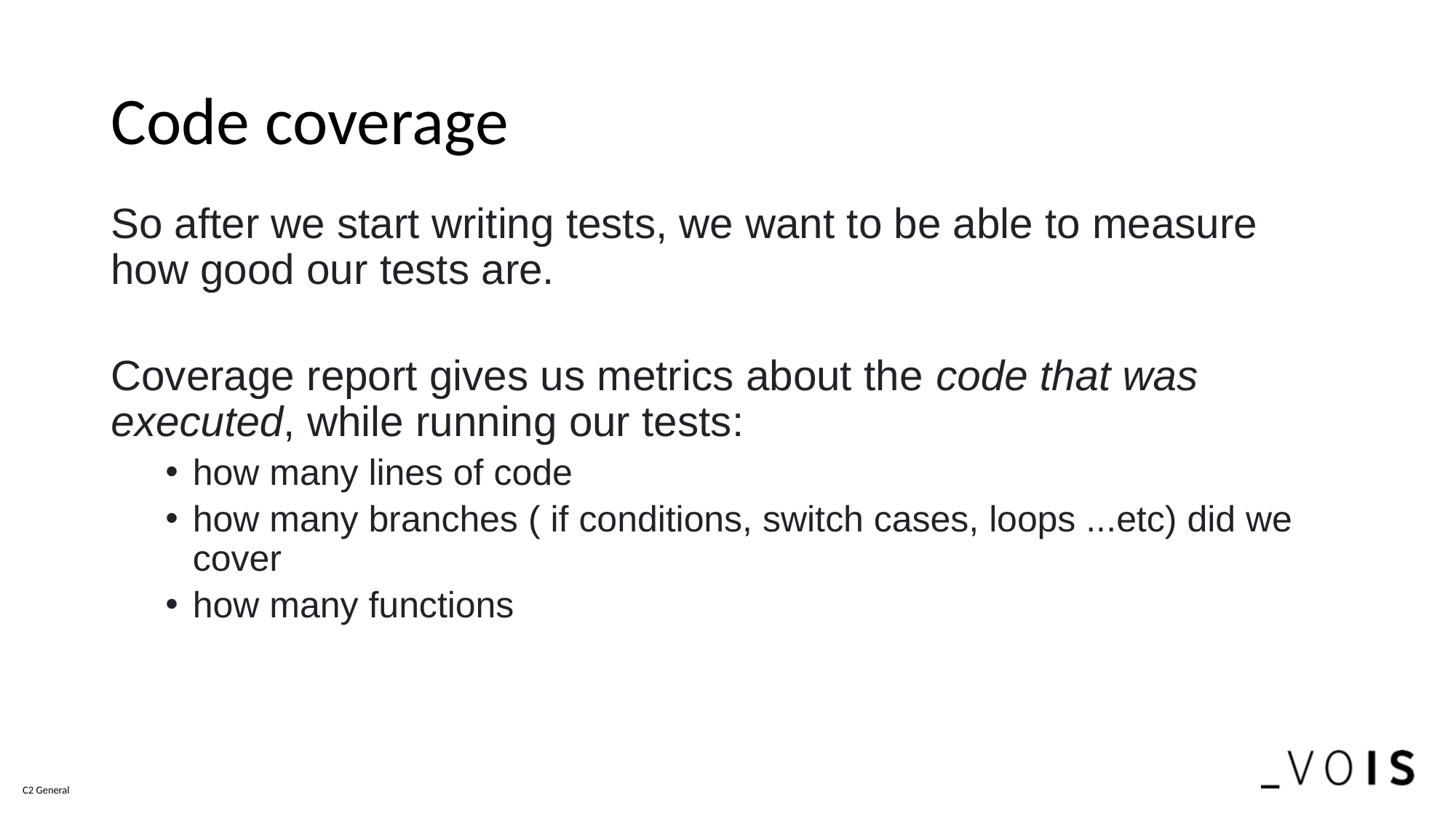

# Code coverage
So after we start writing tests, we want to be able to measure how good our tests are.
Coverage report gives us metrics about the code that was executed, while running our tests:
how many lines of code
how many branches ( if conditions, switch cases, loops ...etc) did we cover
how many functions